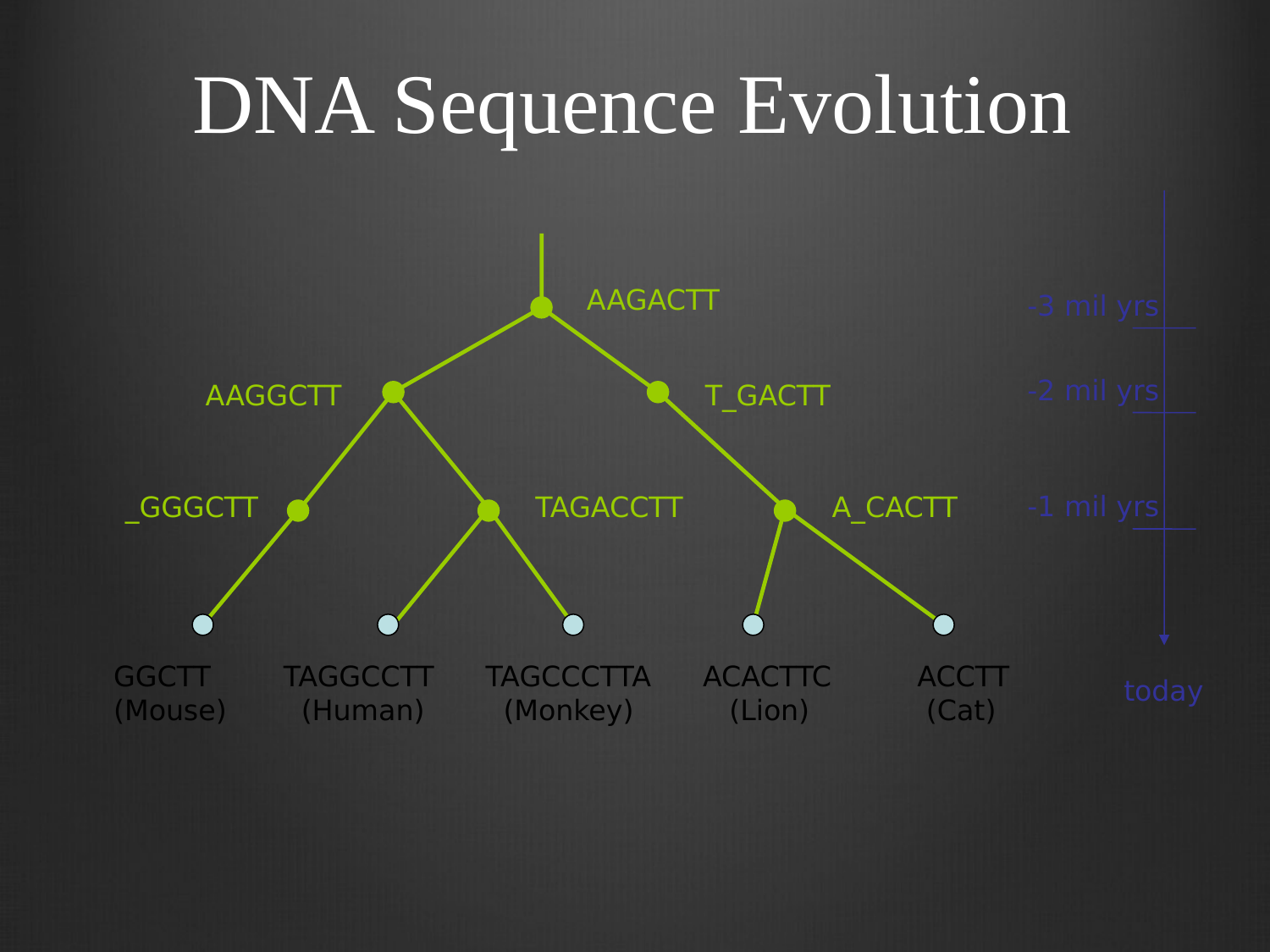

# DNA Sequence Evolution

-3 mil yrs

-2 mil yrs

-1 mil yrs

today

AAGACTT

AAGGCTT

T_GACTT

_GGGCTT
TAGACCTT
A_CACTT

GGCTT
(Mouse)
TAGGCCTT
  (Human)
TAGCCCTTA
  (Monkey)
ACACTTC
   (Lion)
ACCTT
 (Cat)